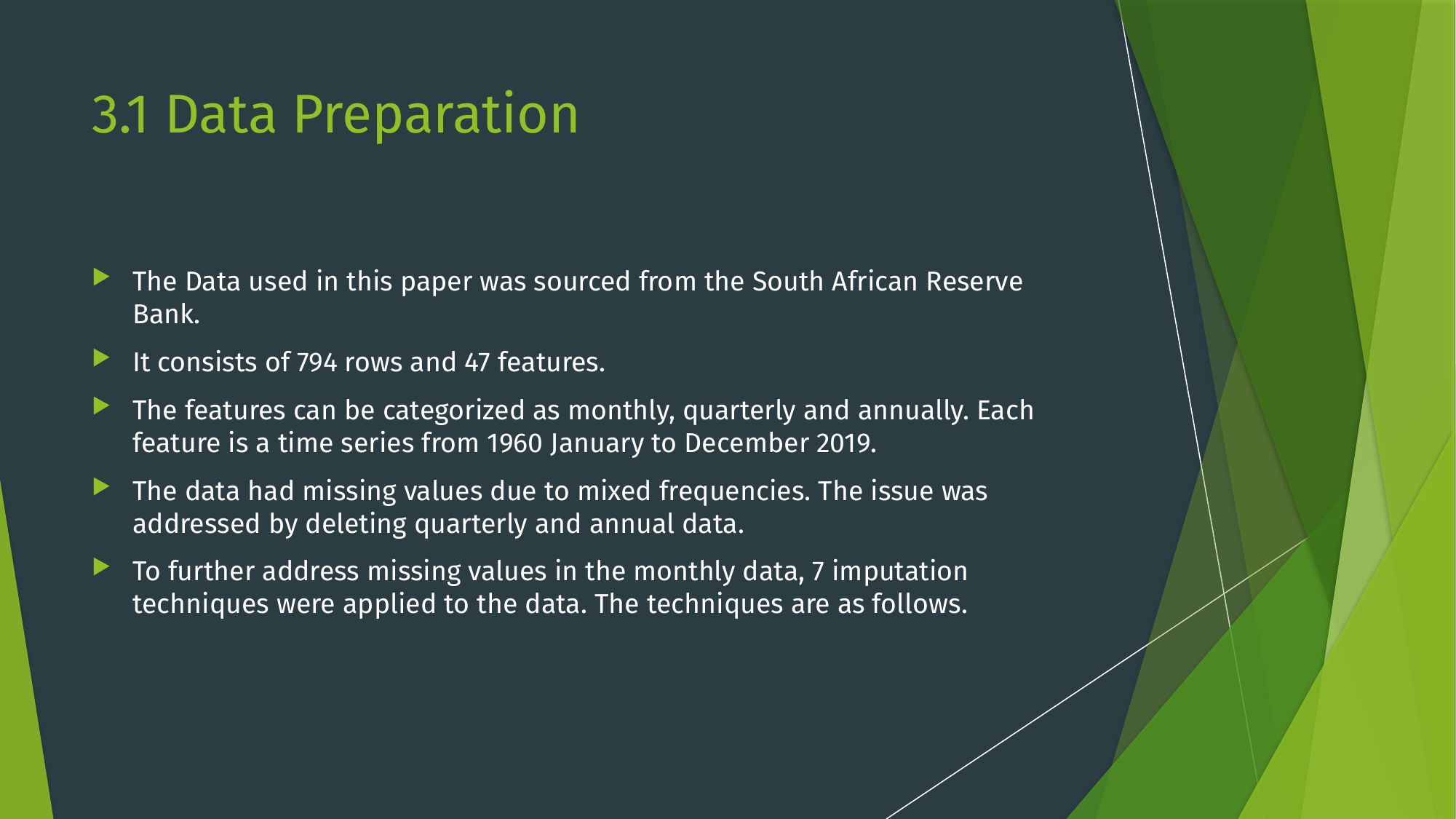

# 3.1 Data Preparation
The Data used in this paper was sourced from the South African Reserve Bank.
It consists of 794 rows and 47 features.
The features can be categorized as monthly, quarterly and annually. Each feature is a time series from 1960 January to December 2019.
The data had missing values due to mixed frequencies. The issue was addressed by deleting quarterly and annual data.
To further address missing values in the monthly data, 7 imputation techniques were applied to the data. The techniques are as follows.